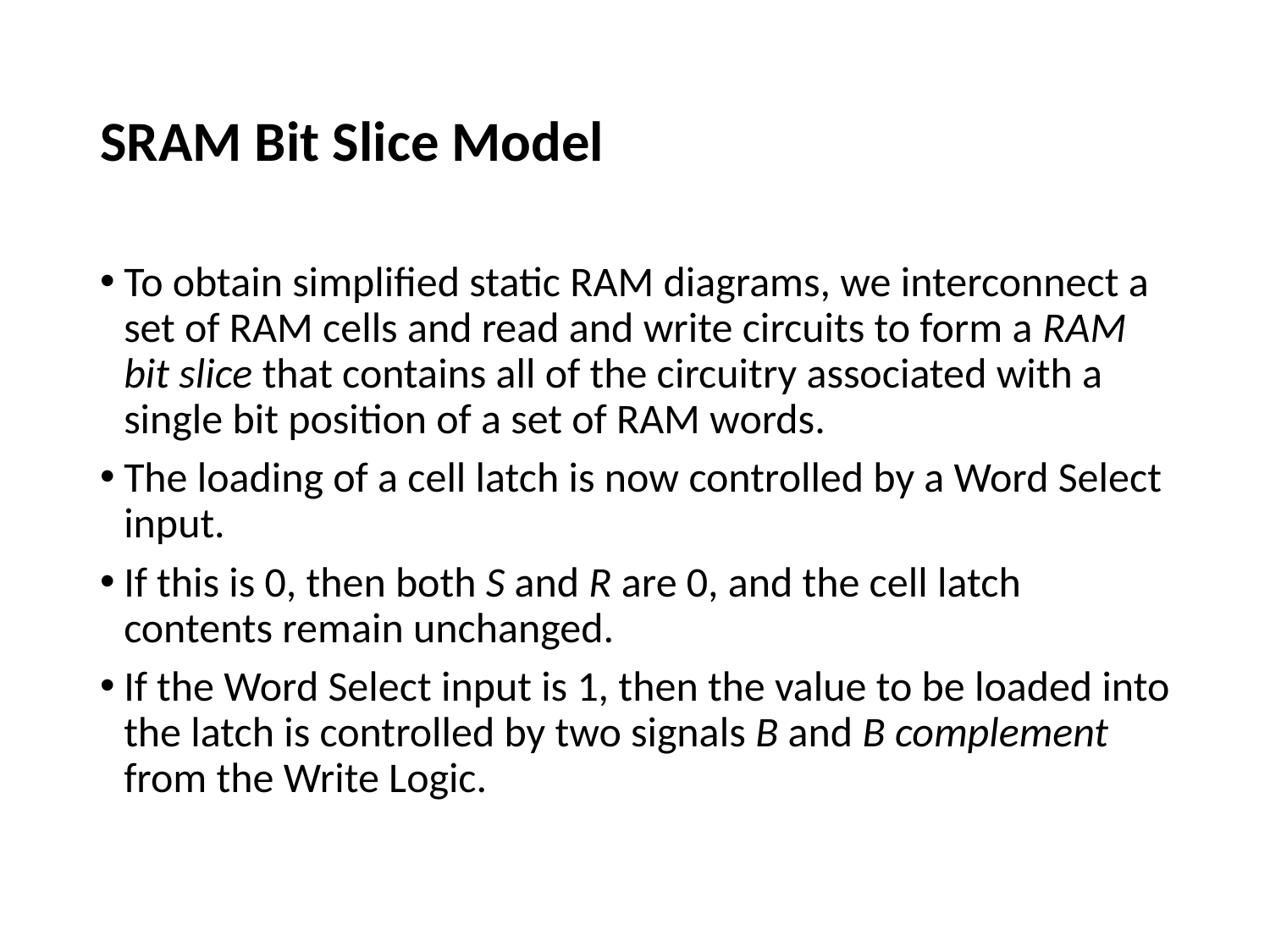

# SRAM Bit Slice Model
To obtain simplified static RAM diagrams, we interconnect a set of RAM cells and read and write circuits to form a RAM bit slice that contains all of the circuitry associated with a single bit position of a set of RAM words.
The loading of a cell latch is now controlled by a Word Select input.
If this is 0, then both S and R are 0, and the cell latch contents remain unchanged.
If the Word Select input is 1, then the value to be loaded into the latch is controlled by two signals B and B complement from the Write Logic.